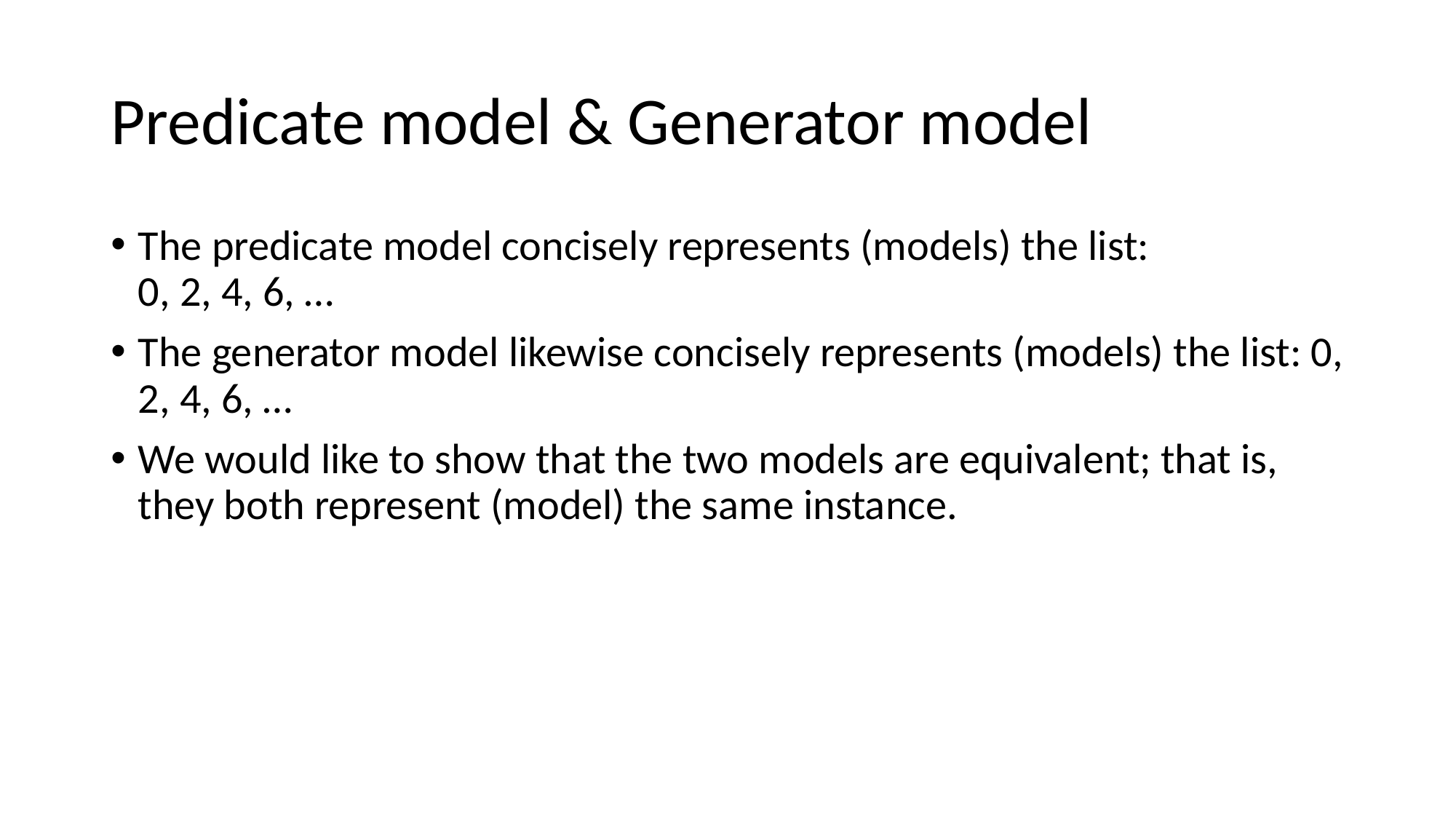

# Predicate model & Generator model
The predicate model concisely represents (models) the list:
0, 2, 4, 6, …
The generator model likewise concisely represents (models) the list: 0, 2, 4, 6, …
We would like to show that the two models are equivalent; that is, they both represent (model) the same instance.